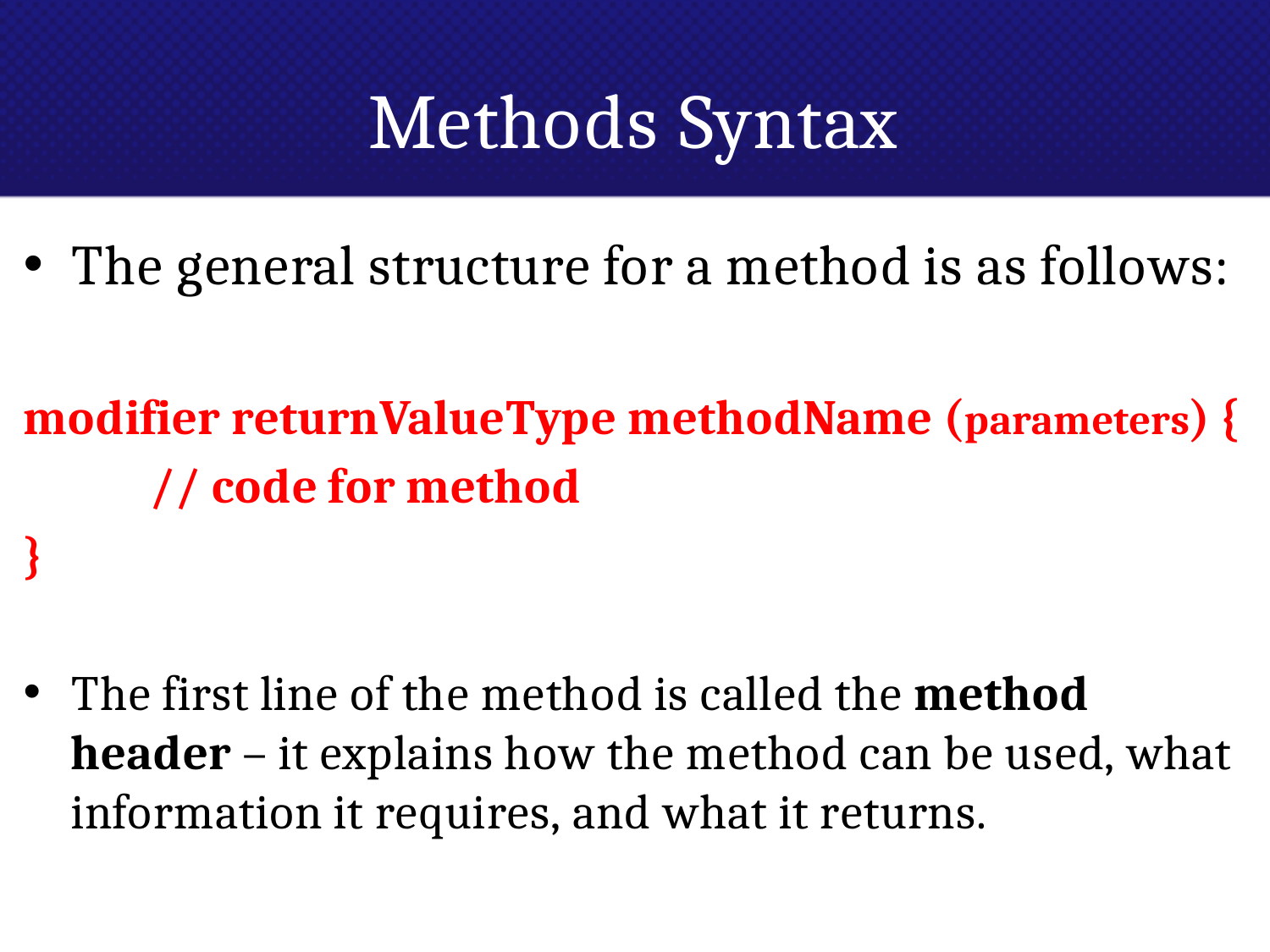

# Methods Syntax
The general structure for a method is as follows:

modifier returnValueType methodName (parameters) {
	// code for method
}

The first line of the method is called the method header – it explains how the method can be used, what information it requires, and what it returns.